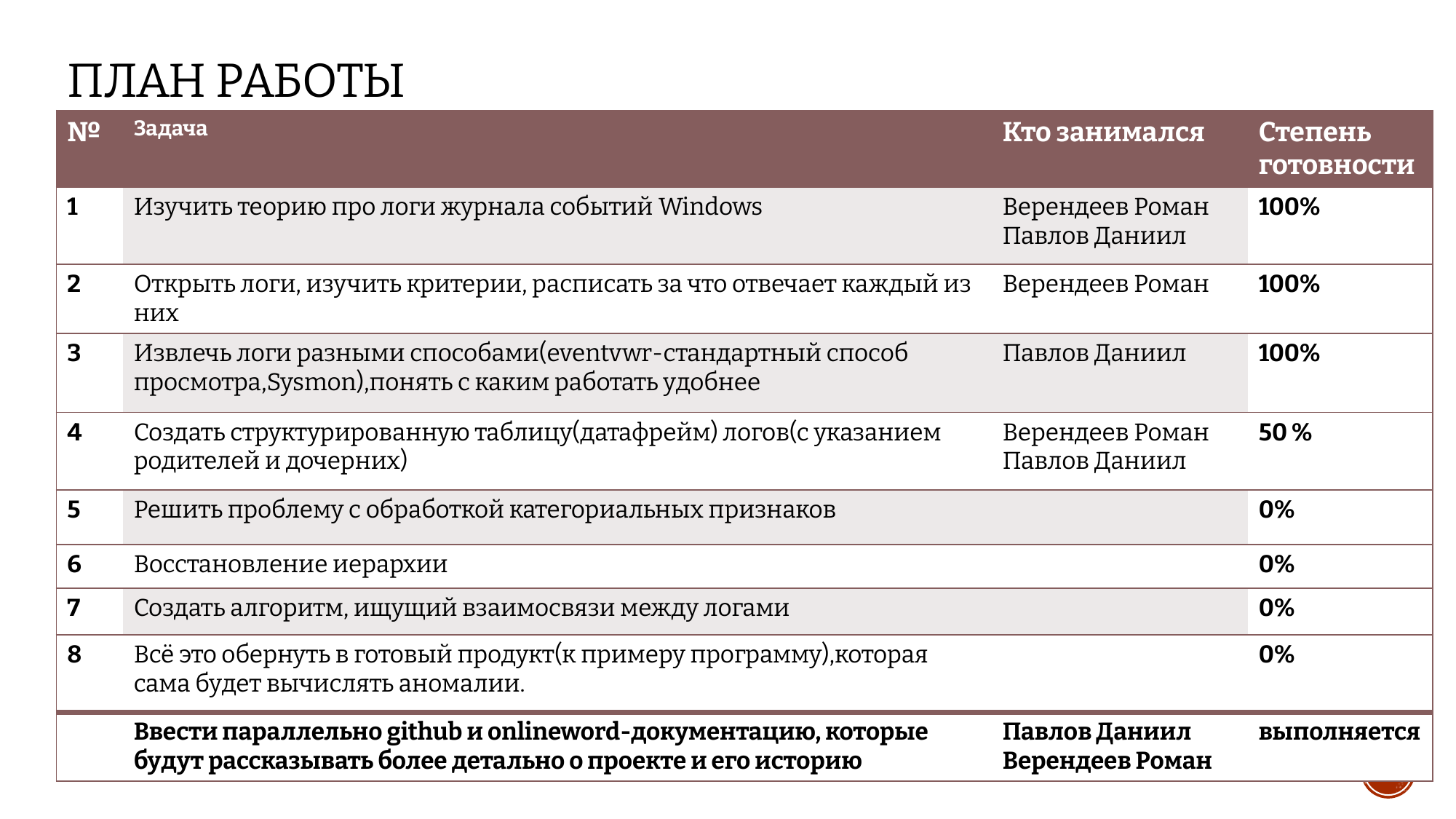

# План работы
| № | Задача | Кто занимался | Степень готовности |
| --- | --- | --- | --- |
| 1 | Изучить теорию про логи журнала событий Windows | Верендеев Роман Павлов Даниил | 100% |
| 2 | Открыть логи, изучить критерии, расписать за что отвечает каждый из них | Верендеев Роман | 100% |
| 3 | Извлечь логи разными способами(eventvwr-стандартный способ просмотра,Sysmon),понять с каким работать удобнее | Павлов Даниил | 100% |
| 4 | Создать структурированную таблицу(датафрейм) логов(с указанием родителей и дочерних) | Верендеев Роман Павлов Даниил | 50 % |
| 5 | Решить проблему с обработкой категориальных признаков |  | 0% |
| 6 | Восстановление иерархии |  | 0% |
| 7 | Создать алгоритм, ищущий взаимосвязи между логами |  | 0% |
| 8 | Всё это обернуть в готовый продукт(к примеру программу),которая сама будет вычислять аномалии. |  | 0% |
|  | Ввести параллельно github и onlineword-документацию, которые будут рассказывать более детально о проекте и его историю | Павлов Даниил Верендеев Роман | выполняется |